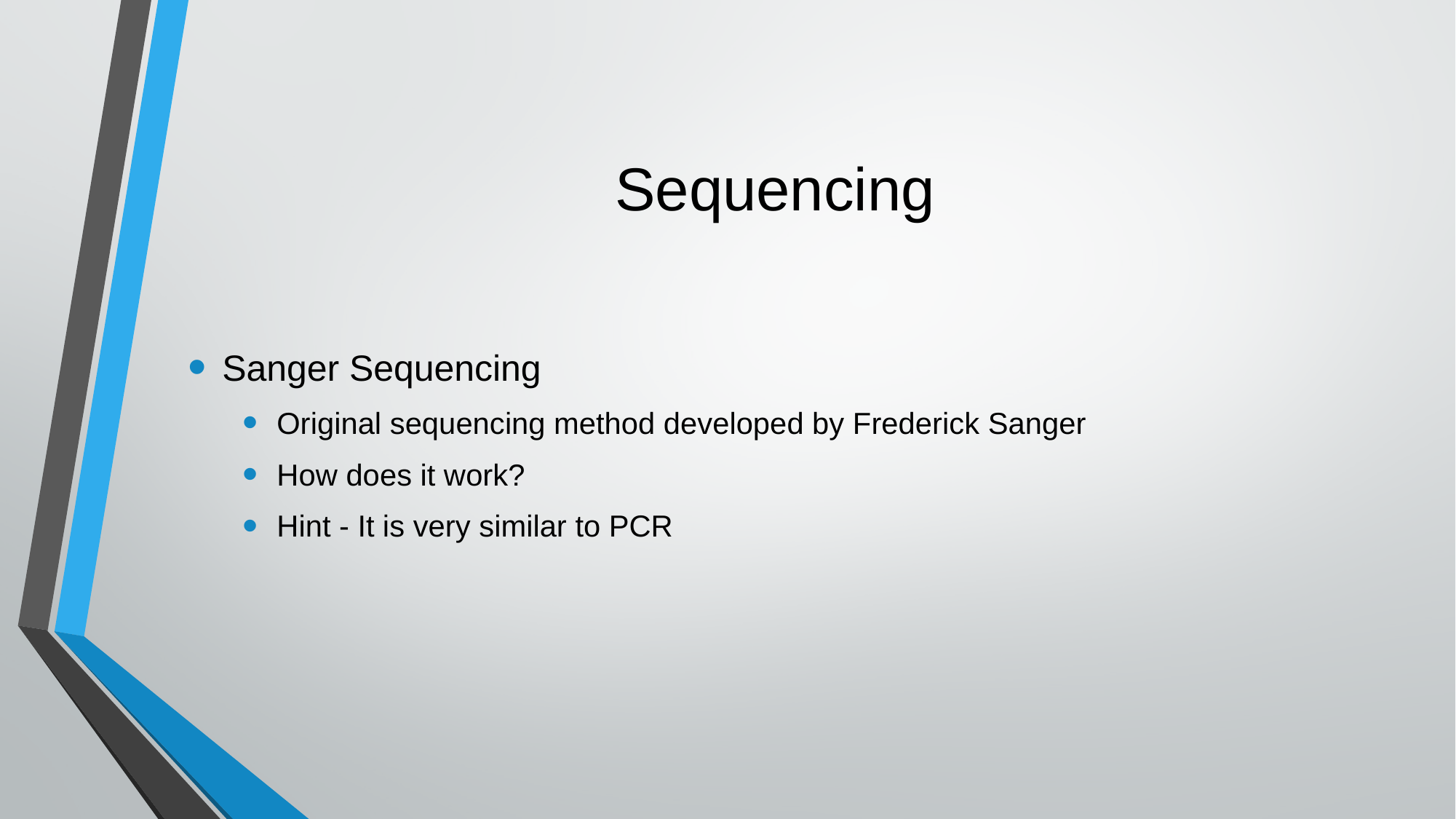

# Sequencing
Sanger Sequencing
Original sequencing method developed by Frederick Sanger
How does it work?
Hint - It is very similar to PCR